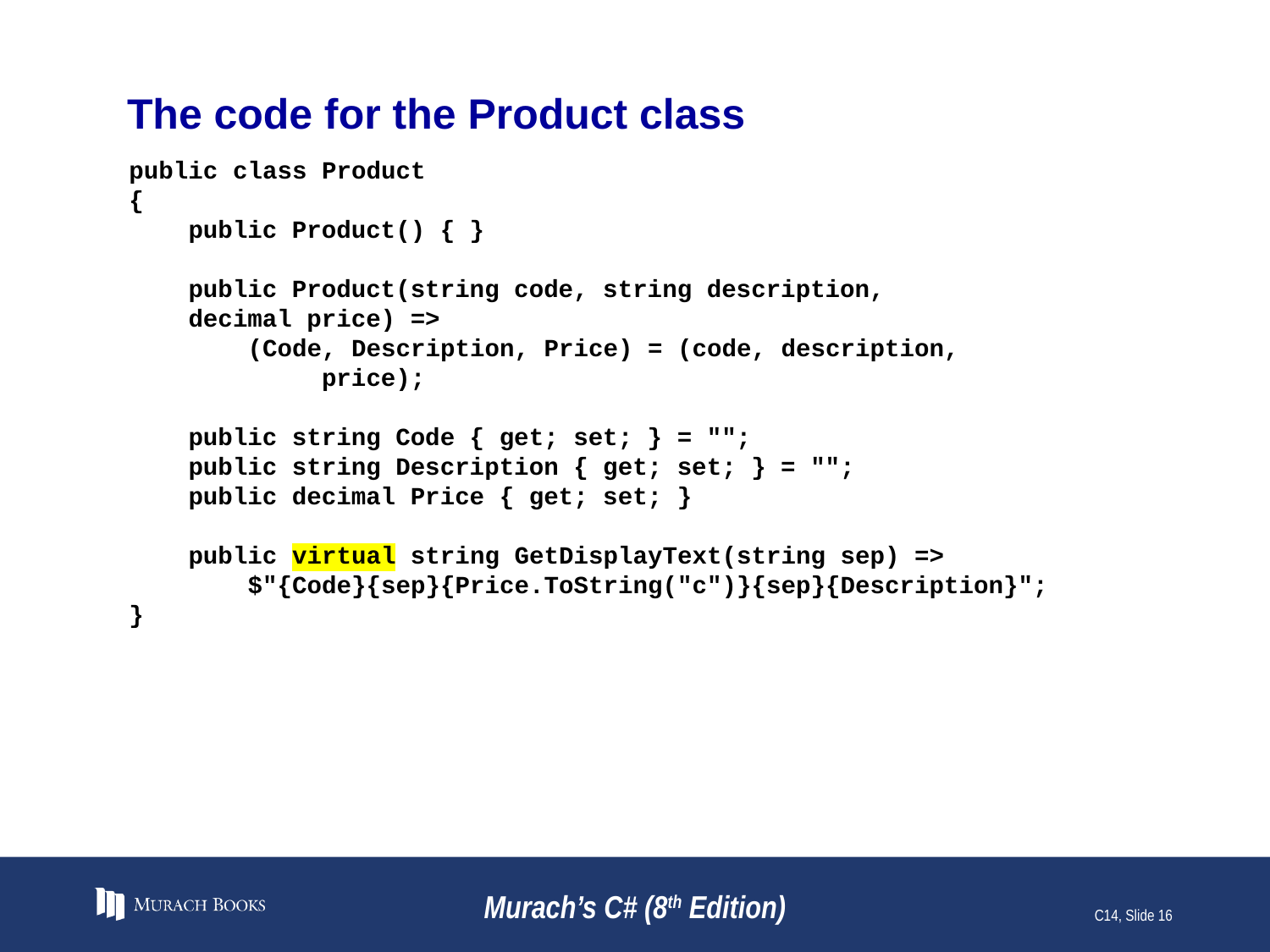

# The code for the Product class
public class Product
{
    public Product() { }

    public Product(string code, string description,
    decimal price) =>
        (Code, Description, Price) = (code, description,
             price);

    public string Code { get; set; } = "";
    public string Description { get; set; } = "";
    public decimal Price { get; set; }

    public virtual string GetDisplayText(string sep) =>
        $"{Code}{sep}{Price.ToString("c")}{sep}{Description}";
}

Murach’s C# (8th Edition)

C14, Slide 16